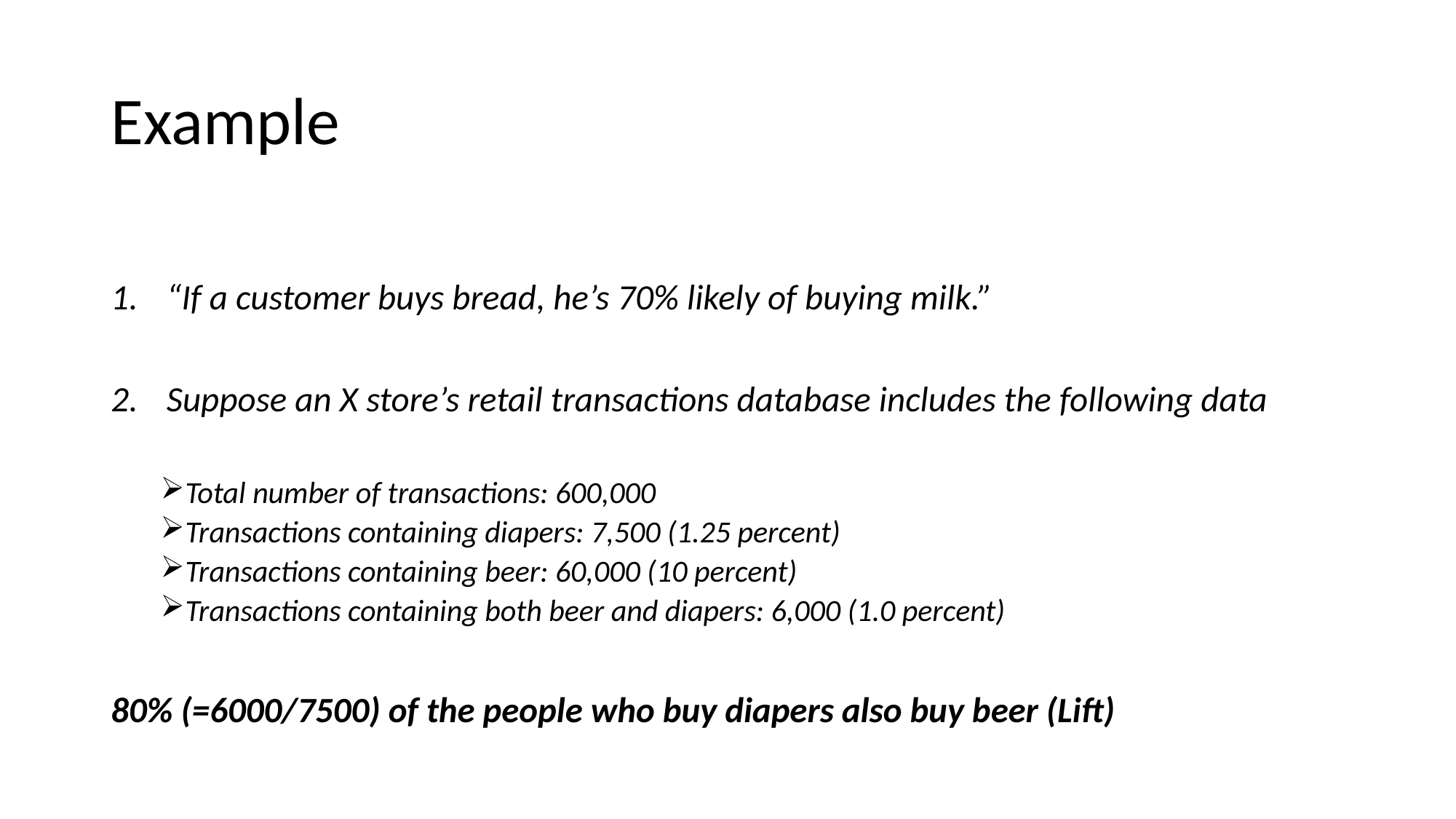

# Example

“If a customer buys bread, he’s 70% likely of buying milk.”

Suppose an X store’s retail transactions database includes the following data

Total number of transactions: 600,000
Transactions containing diapers: 7,500 (1.25 percent)
Transactions containing beer: 60,000 (10 percent)
Transactions containing both beer and diapers: 6,000 (1.0 percent)

80% (=6000/7500) of the people who buy diapers also buy beer (Lift)